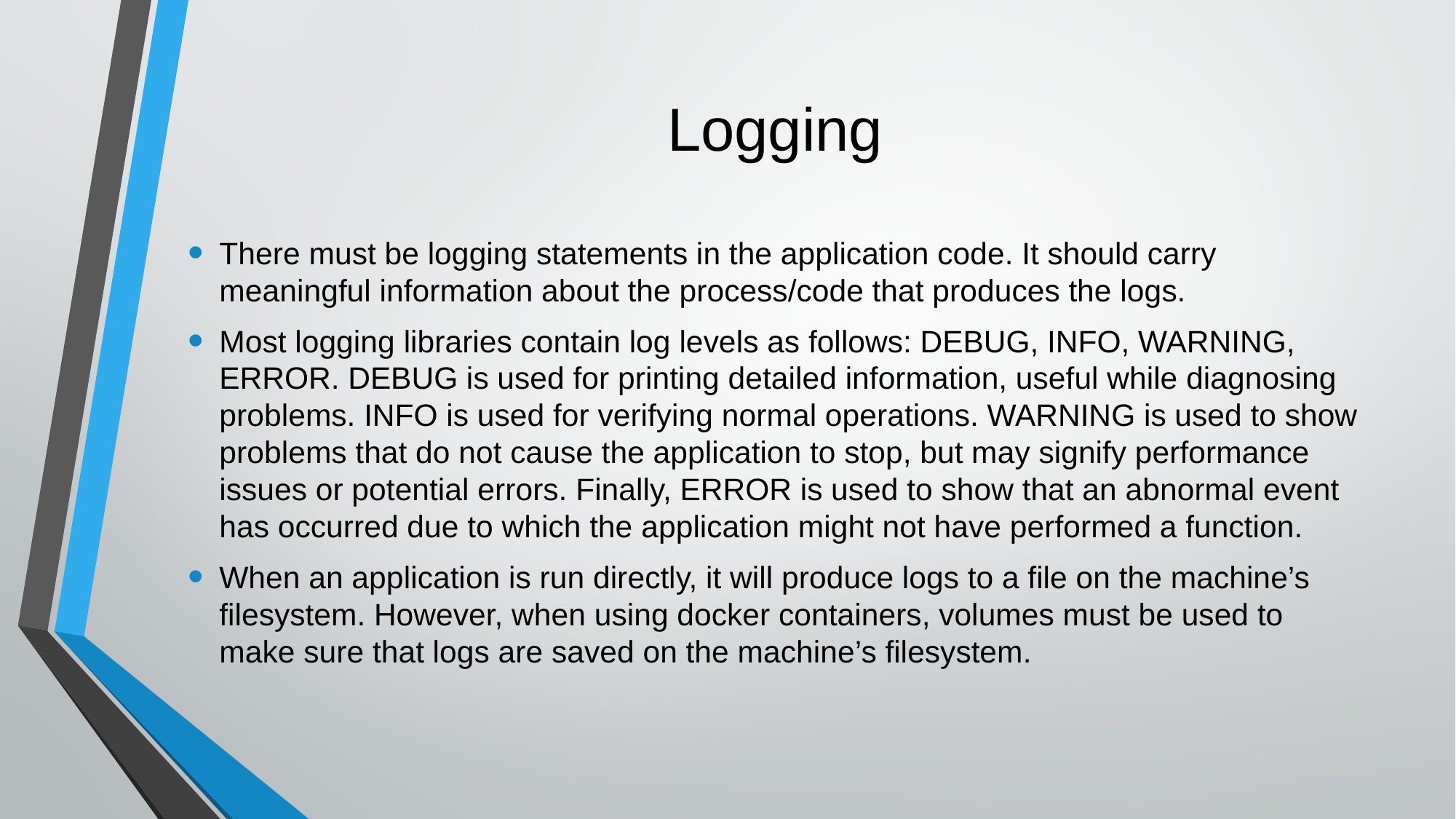

# Logging
There must be logging statements in the application code. It should carry meaningful information about the process/code that produces the logs.
Most logging libraries contain log levels as follows: DEBUG, INFO, WARNING, ERROR. DEBUG is used for printing detailed information, useful while diagnosing problems. INFO is used for verifying normal operations. WARNING is used to show problems that do not cause the application to stop, but may signify performance issues or potential errors. Finally, ERROR is used to show that an abnormal event has occurred due to which the application might not have performed a function.
When an application is run directly, it will produce logs to a file on the machine’s filesystem. However, when using docker containers, volumes must be used to make sure that logs are saved on the machine’s filesystem.